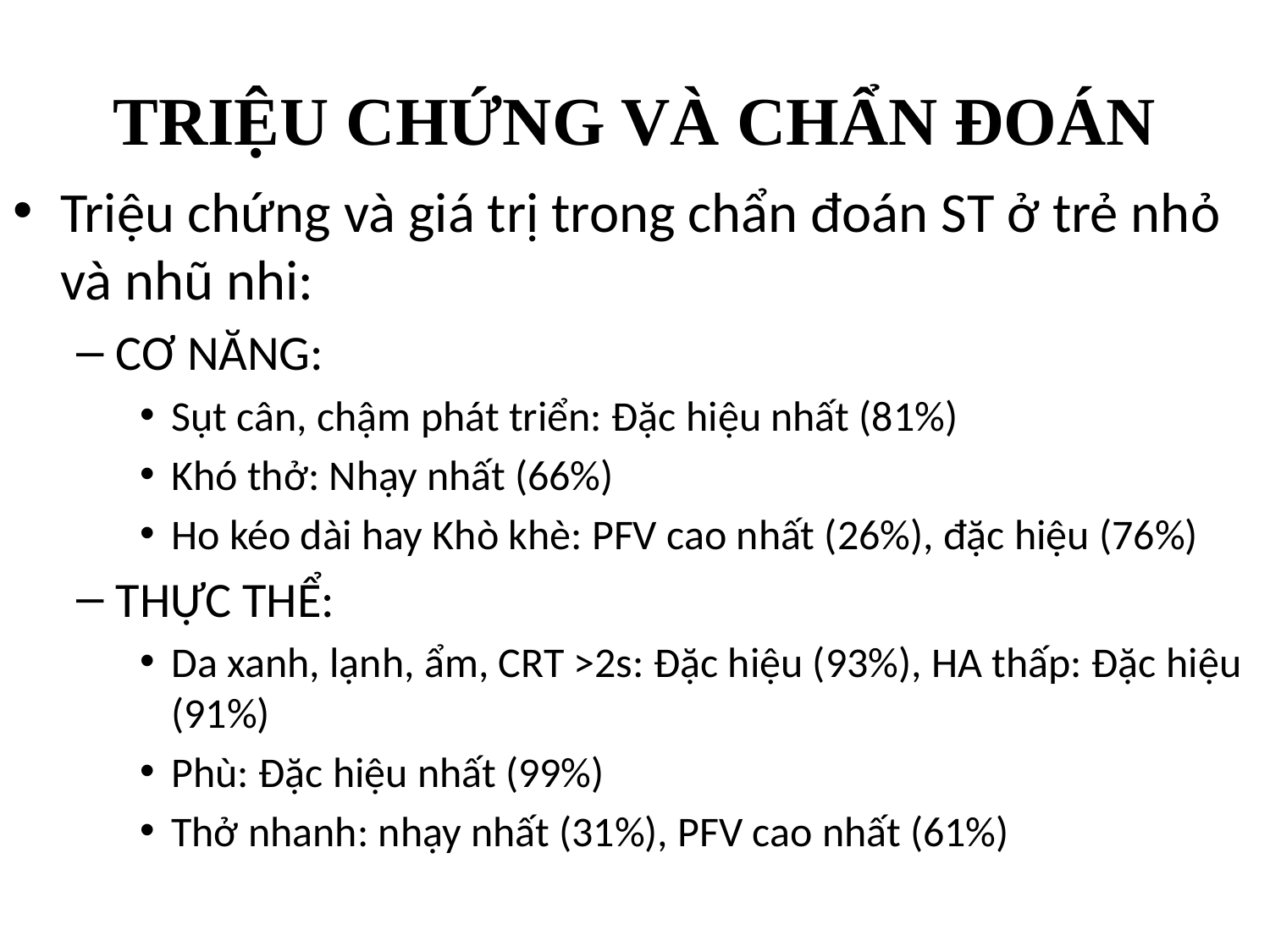

# TRIỆU CHỨNG VÀ CHẨN ĐOÁN
Triệu chứng và giá trị trong chẩn đoán ST ở trẻ nhỏ và nhũ nhi:
CƠ NĂNG:
Sụt cân, chậm phát triển: Đặc hiệu nhất (81%)
Khó thở: Nhạy nhất (66%)
Ho kéo dài hay Khò khè: PFV cao nhất (26%), đặc hiệu (76%)
THỰC THỂ:
Da xanh, lạnh, ẩm, CRT >2s: Đặc hiệu (93%), HA thấp: Đặc hiệu (91%)
Phù: Đặc hiệu nhất (99%)
Thở nhanh: nhạy nhất (31%), PFV cao nhất (61%)